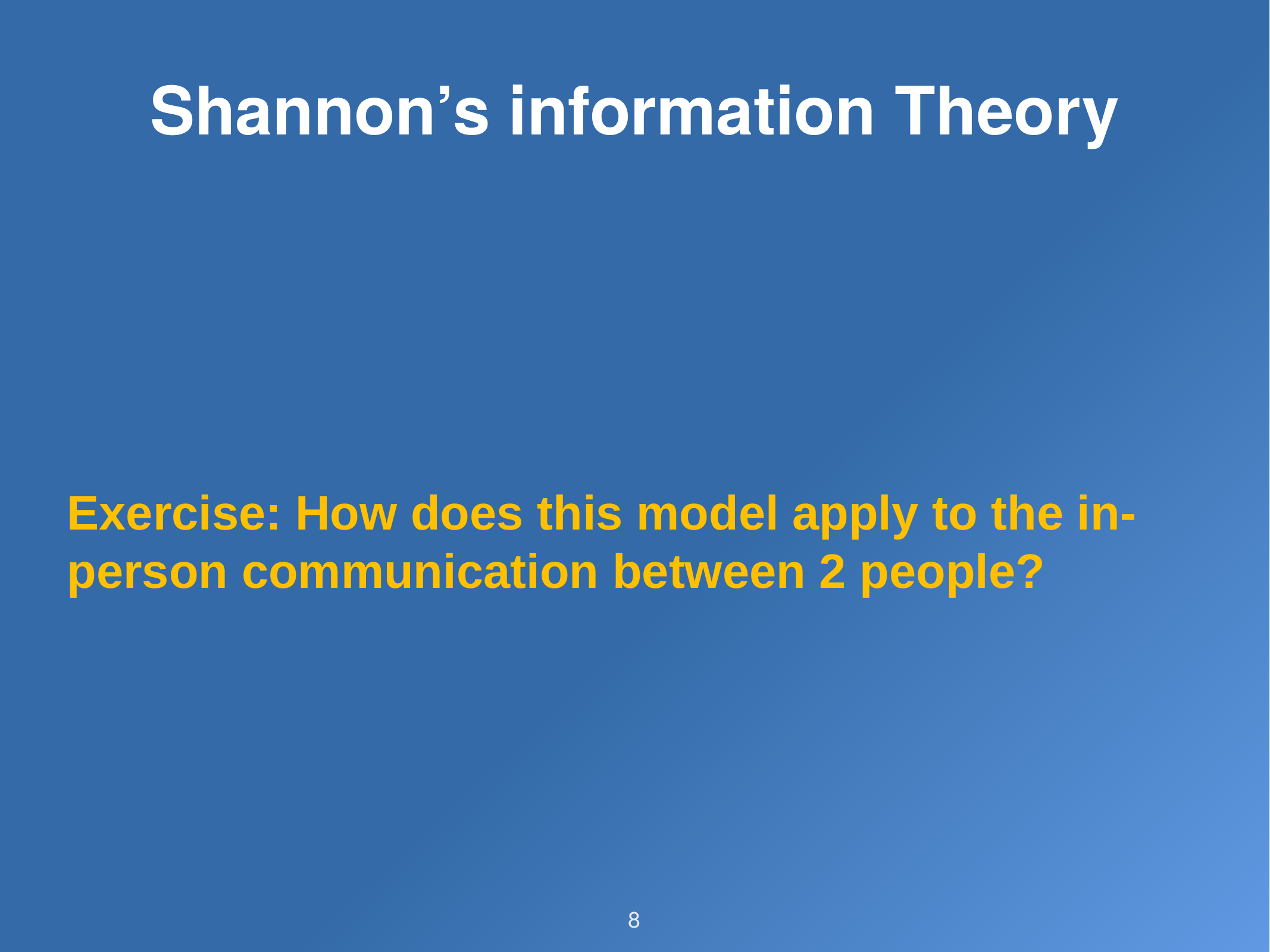

# Shannon’s information Theory
Exercise: How does this model apply to the in-person communication between 2 people?
8